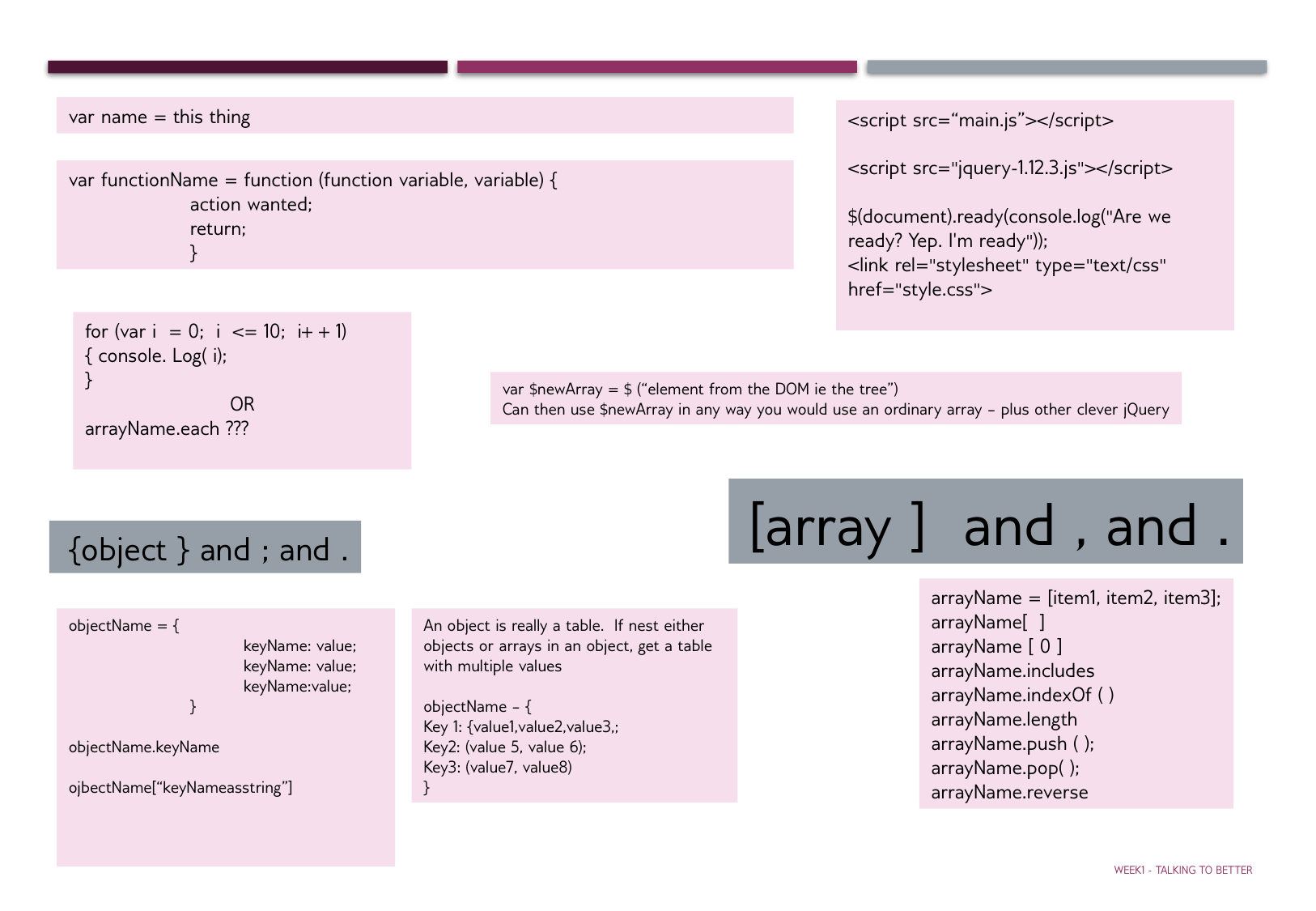

var name = this thing
<script src=“main.js”></script>

<script src="jquery-1.12.3.js"></script>

$(document).ready(console.log("Are we ready? Yep. I'm ready"));
<link rel="stylesheet" type="text/css" href="style.css">

var functionName = function (function variable, variable) {
	action wanted;
	return;
	}
for (var i  = 0;  i  <= 10;  i+ + 1) { console. Log( i);
}
OR
arrayName.each ???

var $newArray = $ (“element from the DOM ie the tree”)
Can then use $newArray in any way you would use an ordinary array – plus other clever jQuery
 [array ]  and , and .
 {object } and ; and .
arrayName = [item1, item2, item3];
arrayName[  ]
arrayName [ 0 ]
arrayName.includes
arrayName.indexOf ( )
arrayName.length
arrayName.push ( );
arrayName.pop( );
arrayName.reverse
objectName = {
	keyName: value;
	keyName: value;
	keyName:value;
	}

objectName.keyName

ojbectName[“keyNameasstring”]

An object is really a table.  If nest either objects or arrays in an object, get a table with multiple values

objectName – {
Key 1: {value1,value2,value3,;
Key2: (value 5, value 6);
Key3: (value7, value8)
}
Week1 - talking to Better